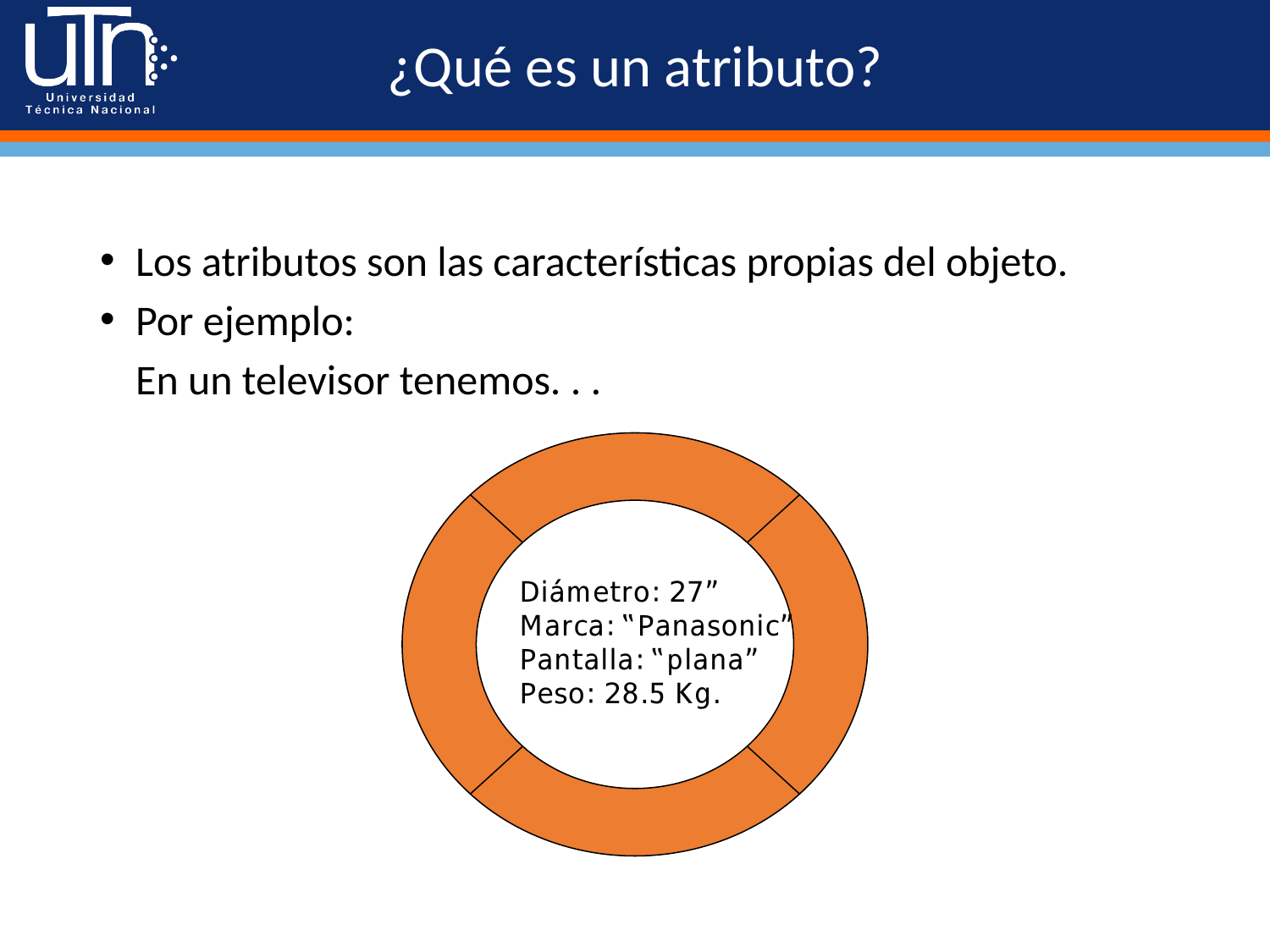

# ¿Qué es un atributo?

Los atributos son las características propias del objeto.
Por ejemplo:
	En un televisor tenemos. . .

Diámetro: 27”
Marca: “Panasonic”
Pantalla: “plana”
Peso: 28.5 Kg.